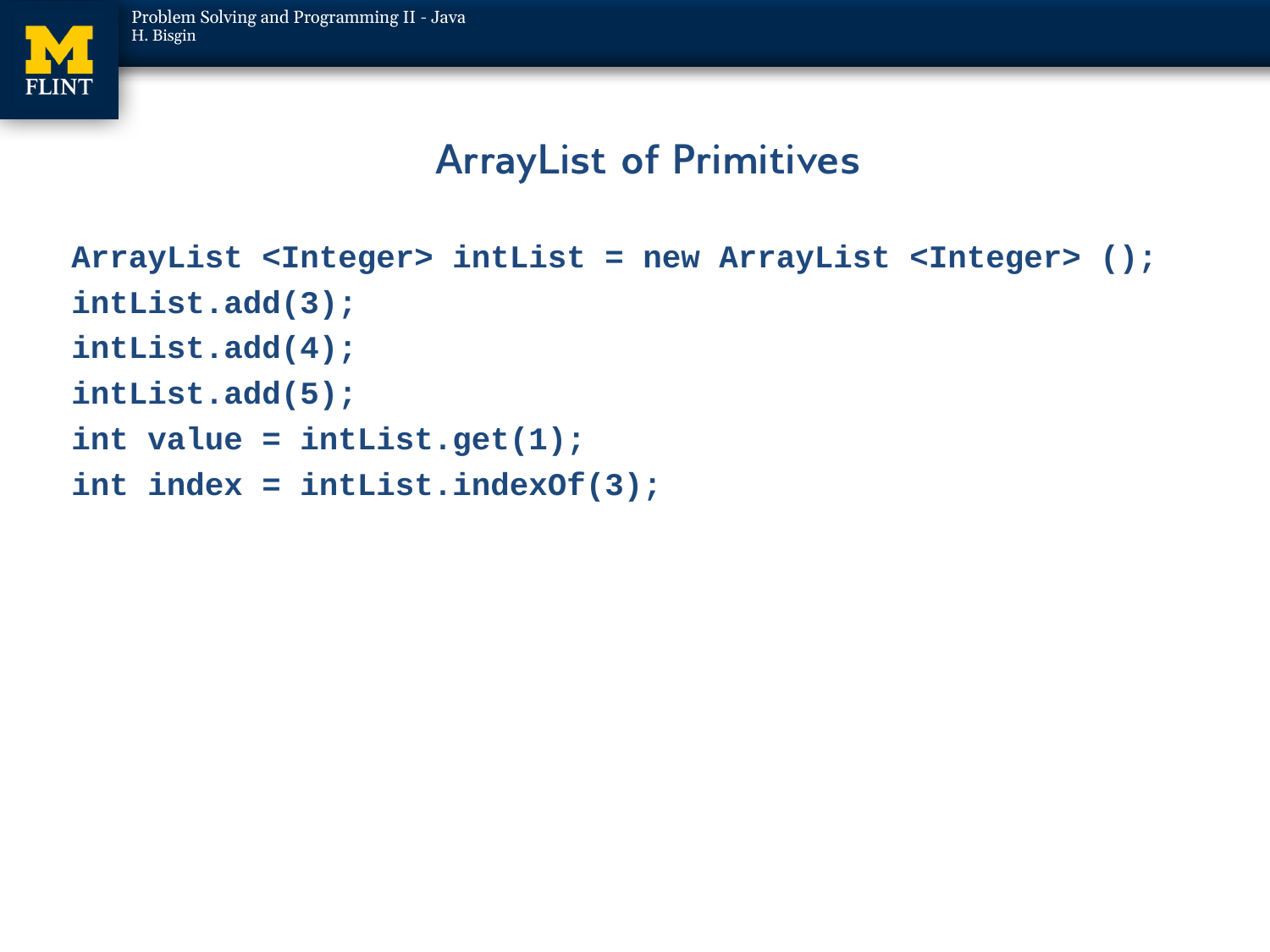

# ArrayList of Primitives
ArrayList <Integer> intList = new ArrayList <Integer> ();
intList.add(3);
intList.add(4);
intList.add(5);
int value = intList.get(1);
int index = intList.indexOf(3);